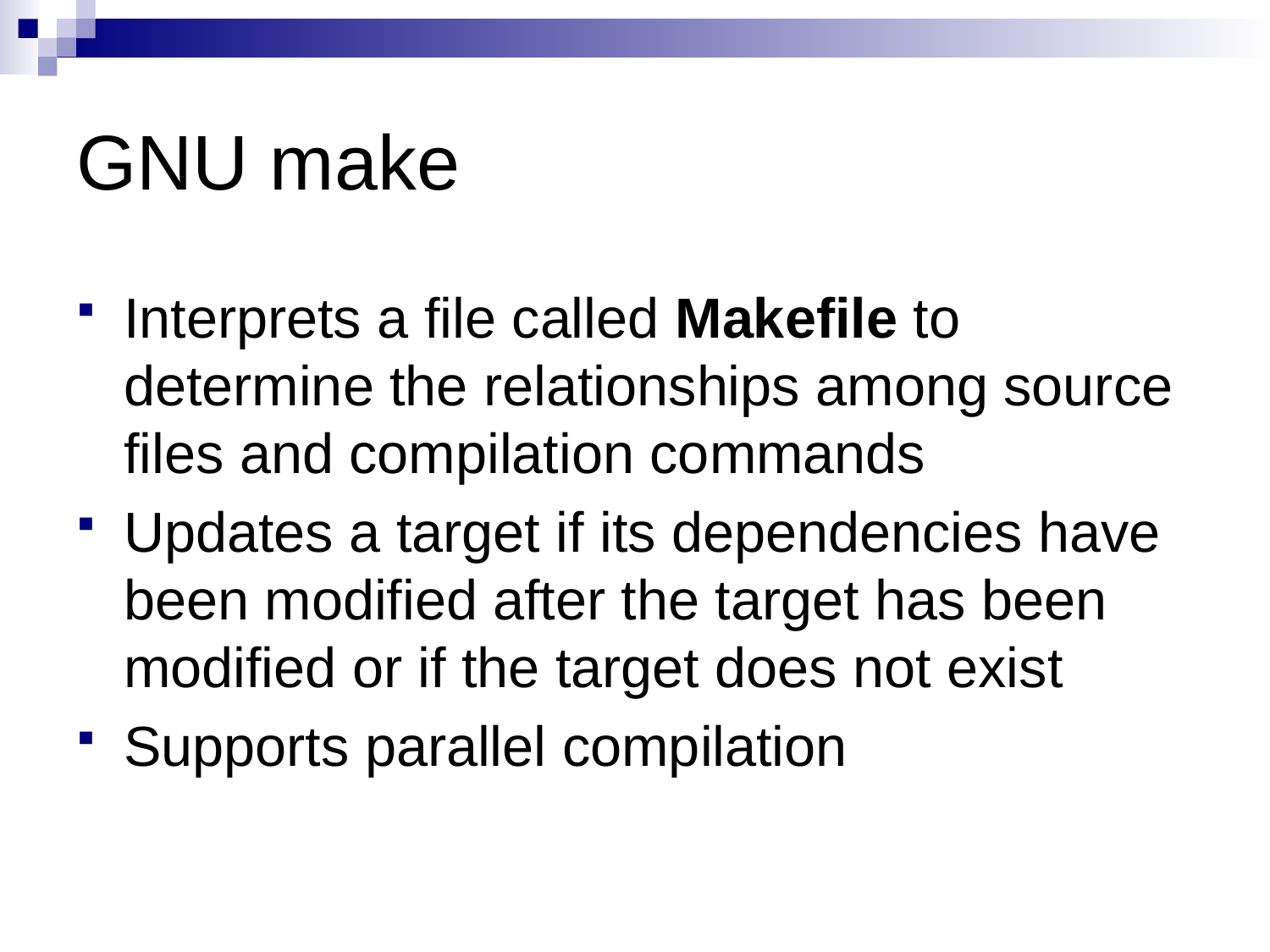

# GNU make
Interprets a file called Makefile to determine the relationships among source files and compilation commands
Updates a target if its dependencies have been modified after the target has been modified or if the target does not exist
Supports parallel compilation